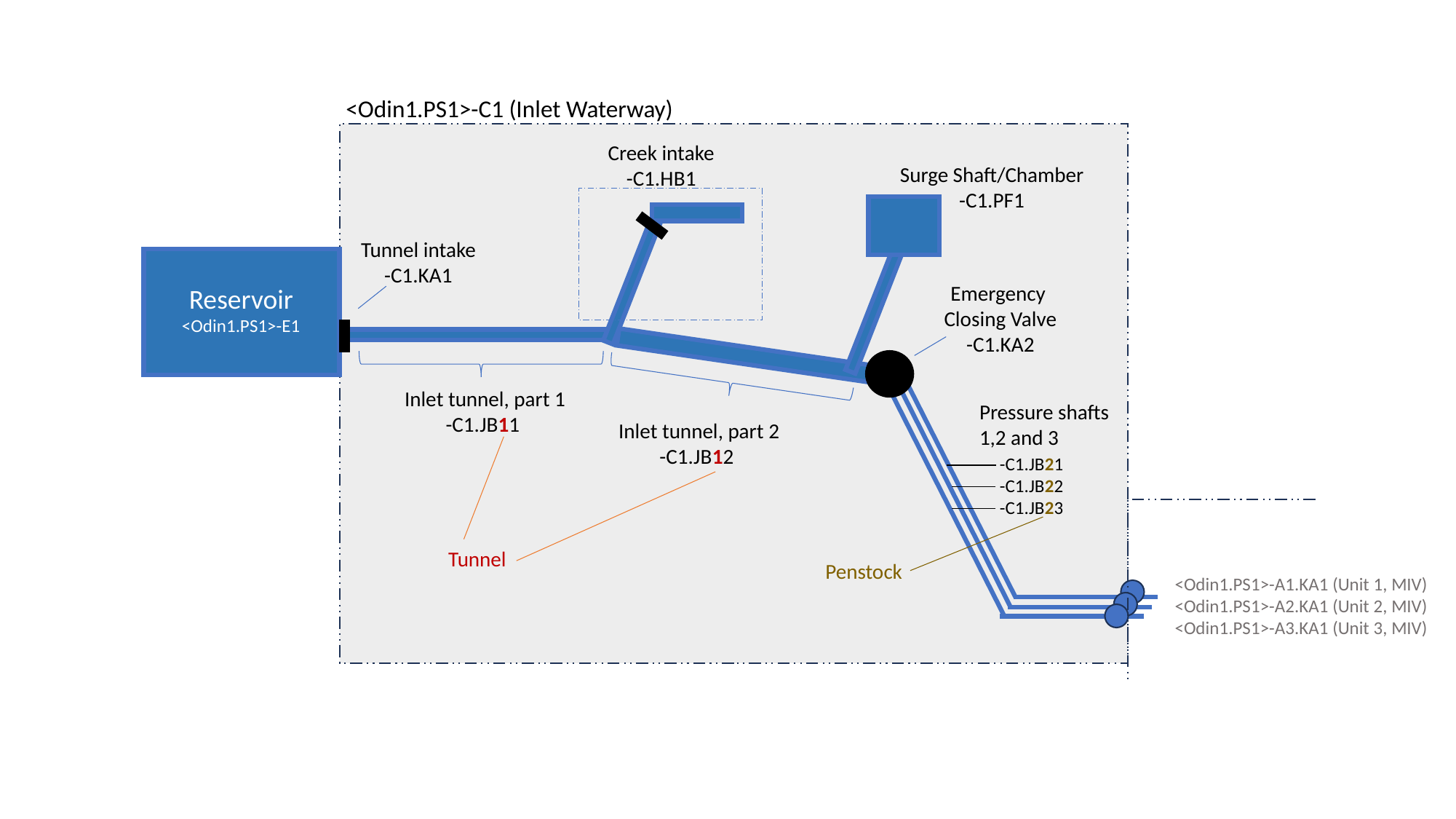

<Odin1.PS1>-C1 (Inlet Waterway)

Creek intake
-C1.HB1
Surge Shaft/Chamber
-C1.PF1

Tunnel intake
-C1.KA1

Emergency
Closing Valve
-C1.KA2
Reservoir
<Odin1.PS1>-E1

Inlet tunnel, part 1
-C1.JB11
Pressure shafts
1,2 and 3
Inlet tunnel, part 2
-C1.JB12
-C1.JB21
-C1.JB22
-C1.JB23

Tunnel
Penstock
<Odin1.PS1>-A1.KA1 (Unit 1, MIV)
<Odin1.PS1>-A2.KA1 (Unit 2, MIV)
<Odin1.PS1>-A3.KA1 (Unit 3, MIV)